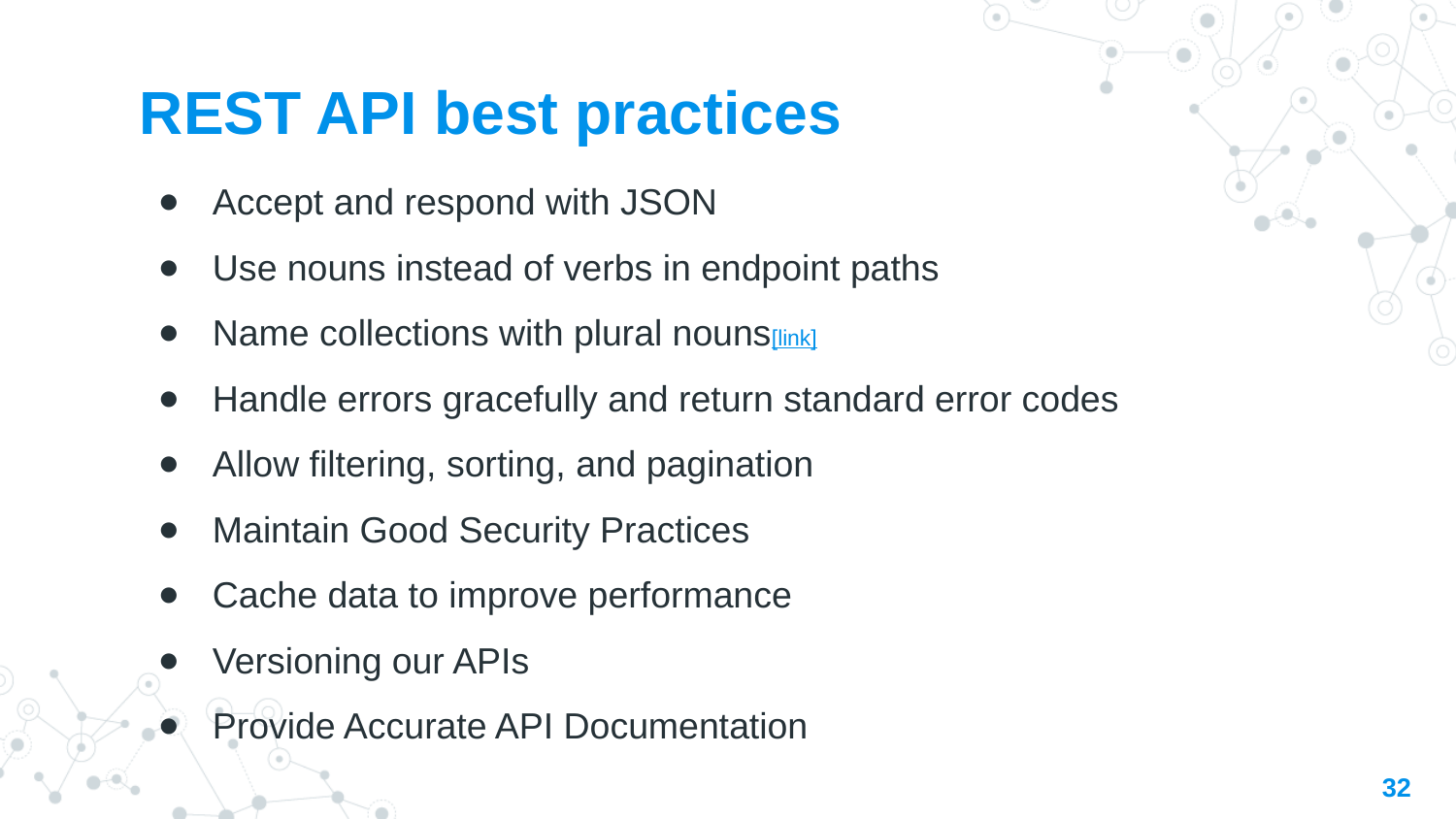

# REST API best practices
Accept and respond with JSON
Use nouns instead of verbs in endpoint paths
Name collections with plural nouns[link]
Handle errors gracefully and return standard error codes
Allow filtering, sorting, and pagination
Maintain Good Security Practices
Cache data to improve performance
Versioning our APIs
Provide Accurate API Documentation
32